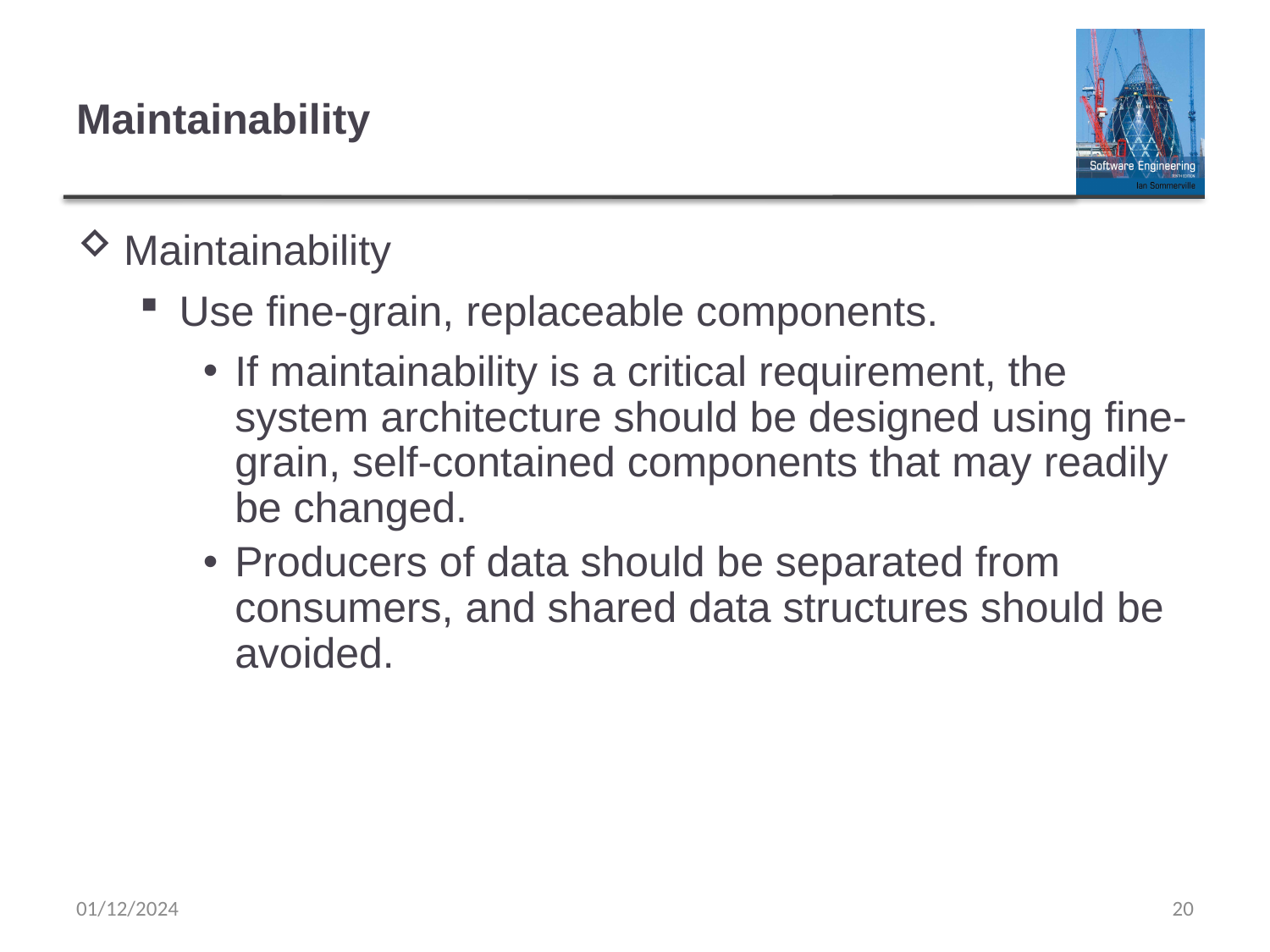

# Maintainability
Maintainability
Use fine-grain, replaceable components.
If maintainability is a critical requirement, the system architecture should be designed using fine-grain, self-contained components that may readily be changed.
Producers of data should be separated from consumers, and shared data structures should be avoided.

01/12/2024
20